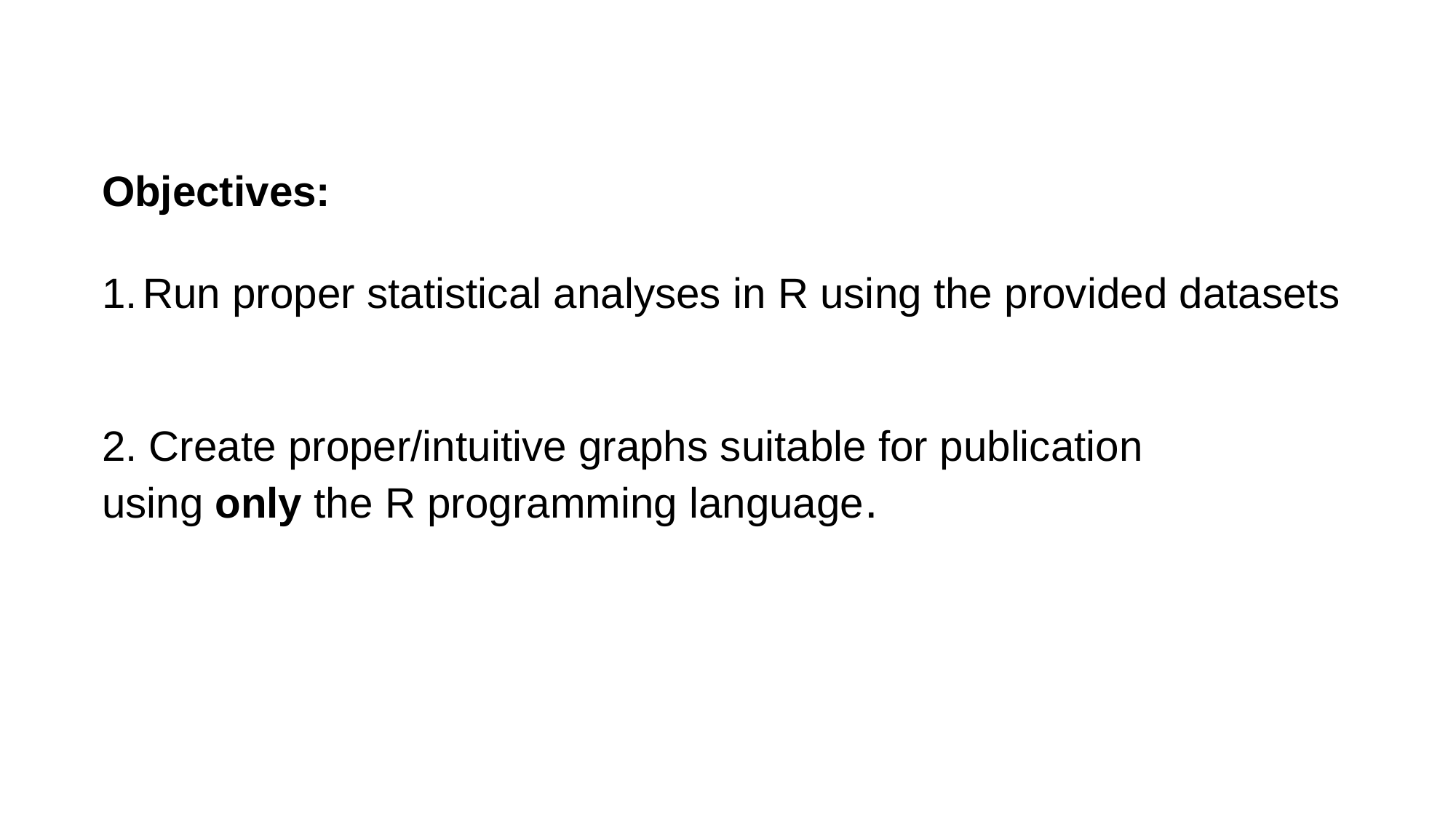

Objectives:

Run proper statistical analyses in R using the provided datasets

2. Create proper/intuitive graphs suitable for publication
using only the R programming language.